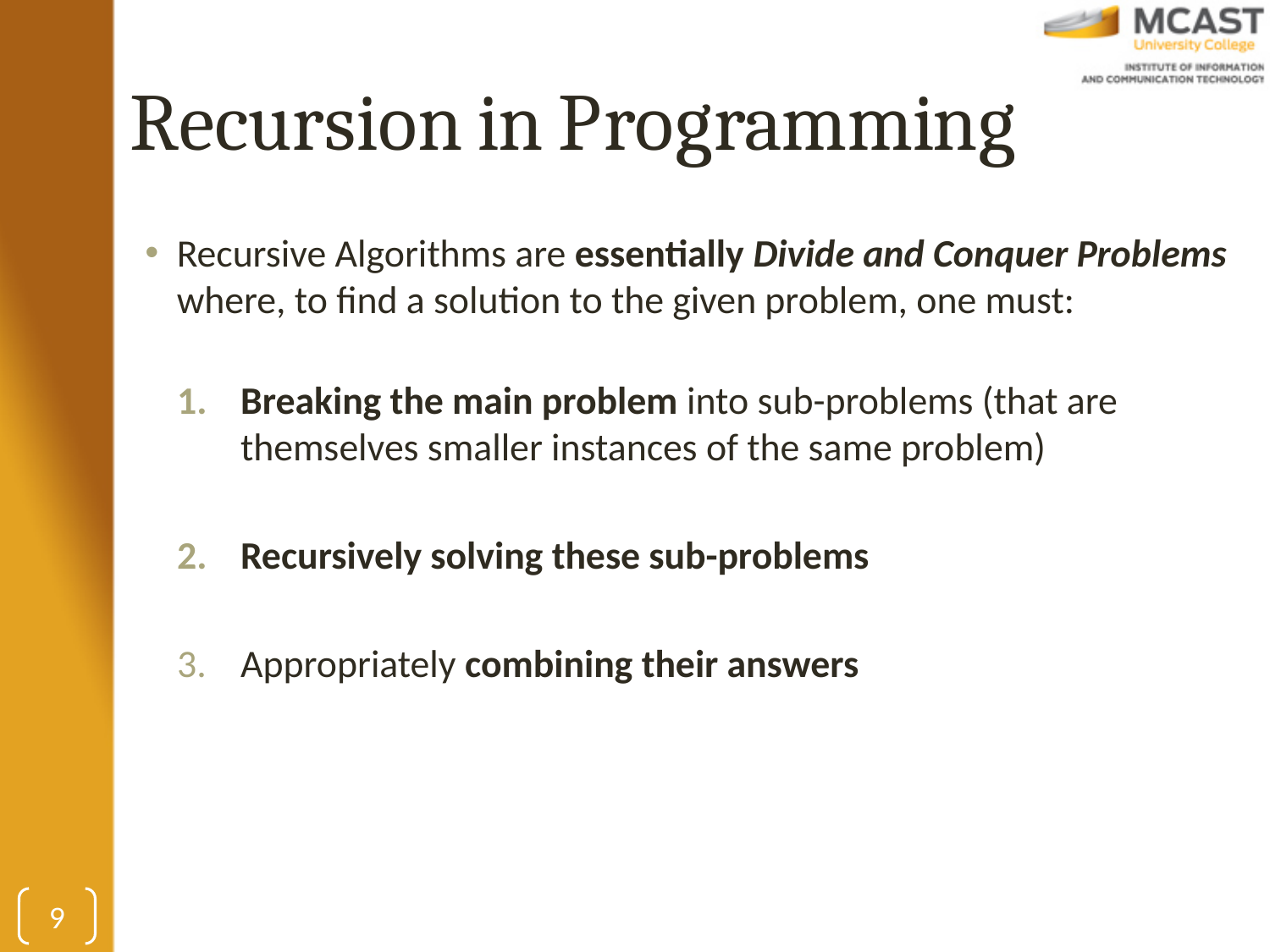

# Recursion in Programming
Recursive Algorithms are essentially Divide and Conquer Problems where, to find a solution to the given problem, one must:
Breaking the main problem into sub-problems (that are themselves smaller instances of the same problem)

Recursively solving these sub-problems

Appropriately combining their answers

9